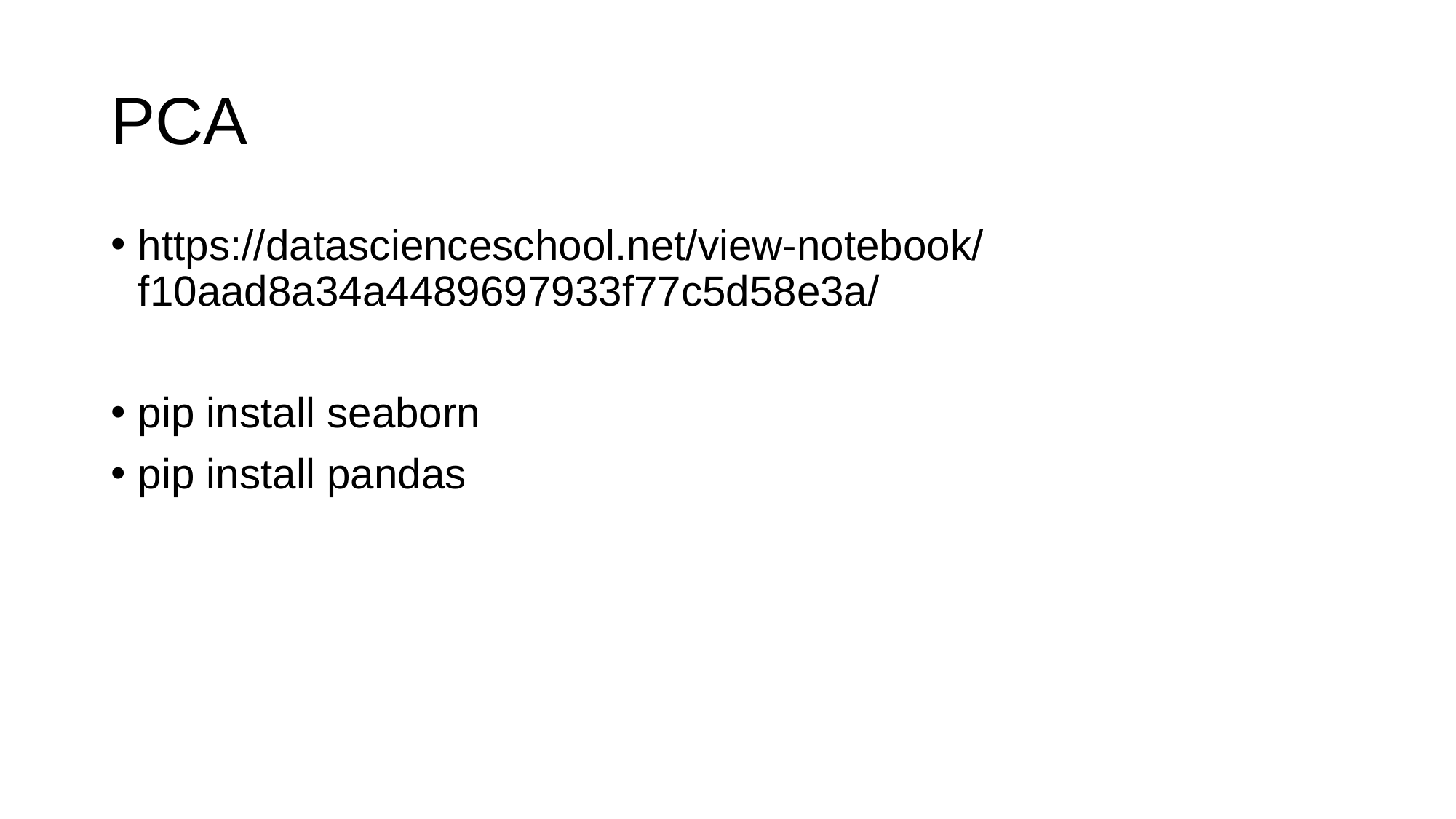

# PCA
https://datascienceschool.net/view-notebook/f10aad8a34a4489697933f77c5d58e3a/

pip install seaborn
pip install pandas